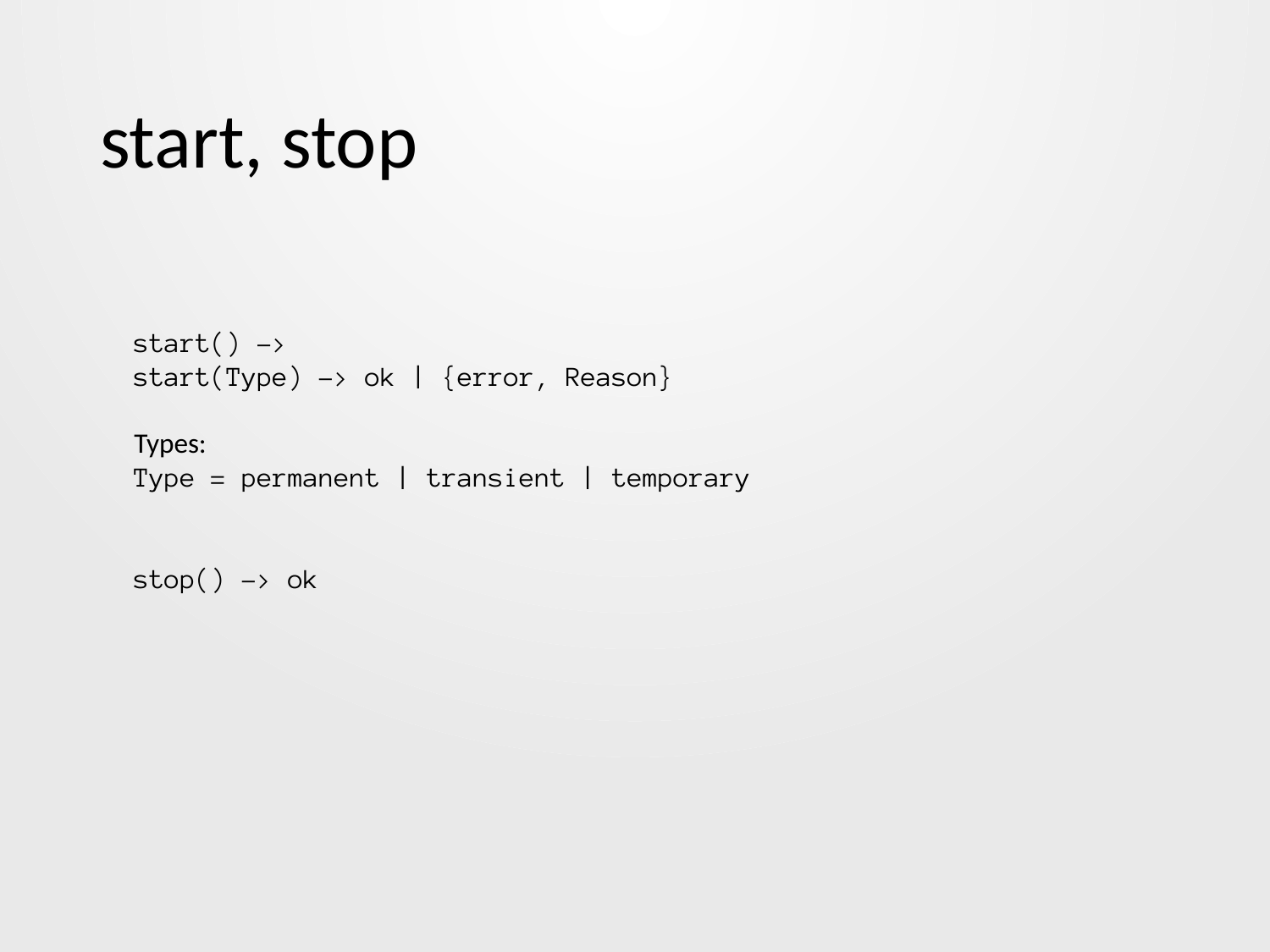

# start, stop
start() -> 
start(Type) -> ok | {error, Reason}
Types:
Type = permanent | transient | temporary

stop() -> ok